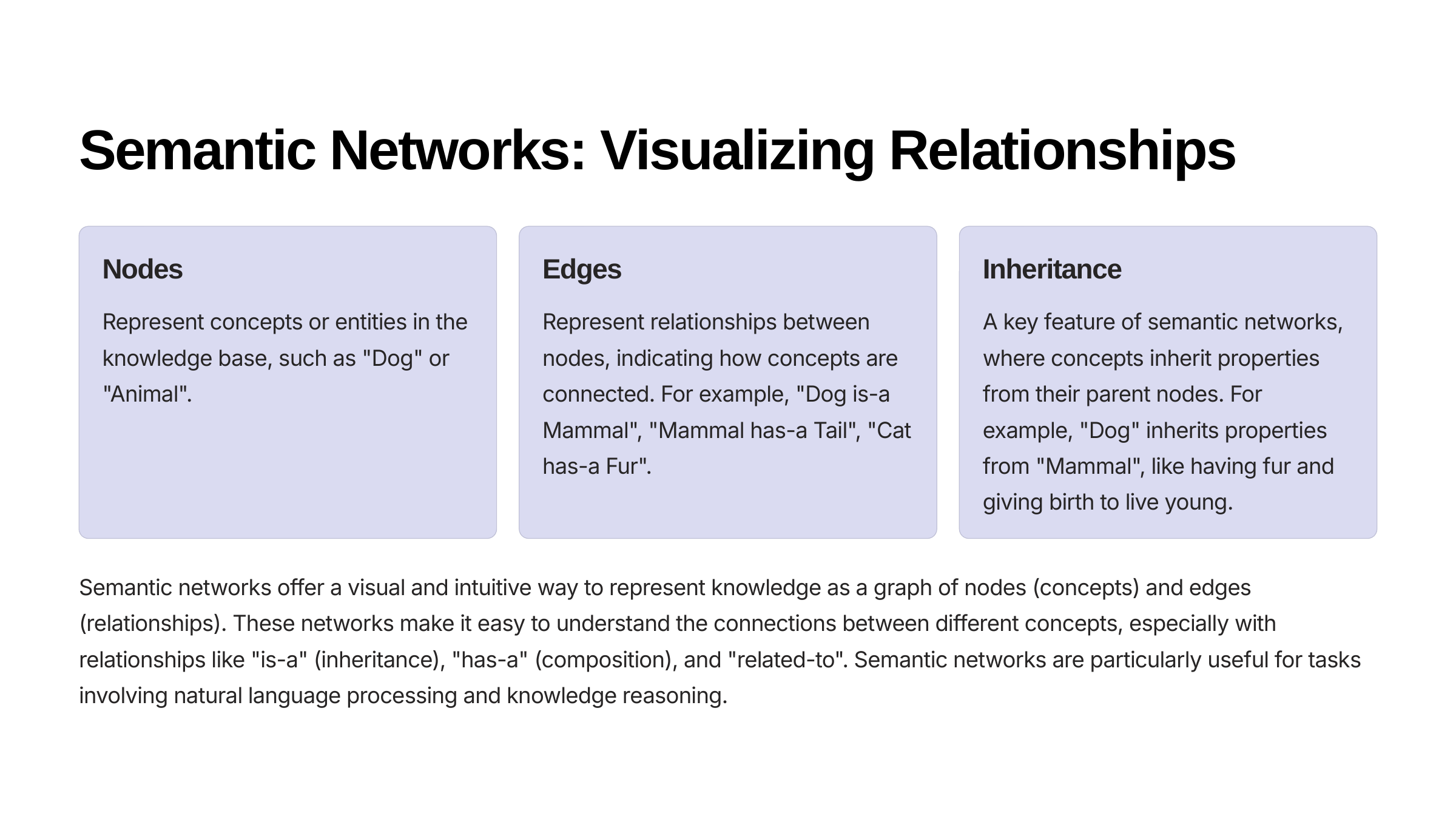

Semantic Networks: Visualizing Relationships

Nodes
Edges
Inheritance
Represent concepts or entities in the knowledge base, such as "Dog" or "Animal".
Represent relationships between nodes, indicating how concepts are connected. For example, "Dog is-a Mammal", "Mammal has-a Tail", "Cat has-a Fur".
A key feature of semantic networks, where concepts inherit properties from their parent nodes. For example, "Dog" inherits properties from "Mammal", like having fur and giving birth to live young.
Semantic networks offer a visual and intuitive way to represent knowledge as a graph of nodes (concepts) and edges (relationships). These networks make it easy to understand the connections between different concepts, especially with relationships like "is-a" (inheritance), "has-a" (composition), and "related-to". Semantic networks are particularly useful for tasks involving natural language processing and knowledge reasoning.